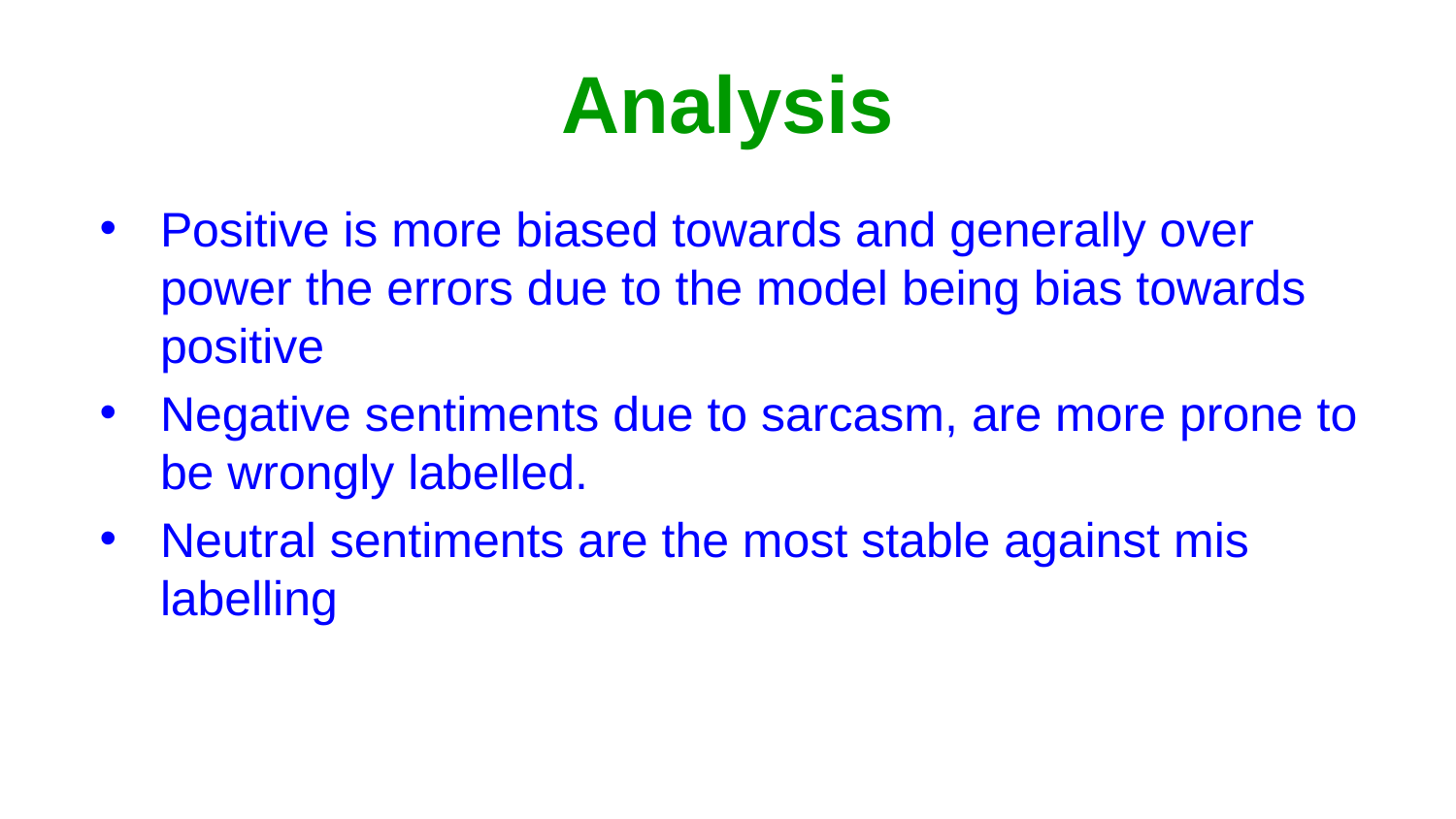

# Analysis
Positive is more biased towards and generally over power the errors due to the model being bias towards positive
Negative sentiments due to sarcasm, are more prone to be wrongly labelled.
Neutral sentiments are the most stable against mis labelling